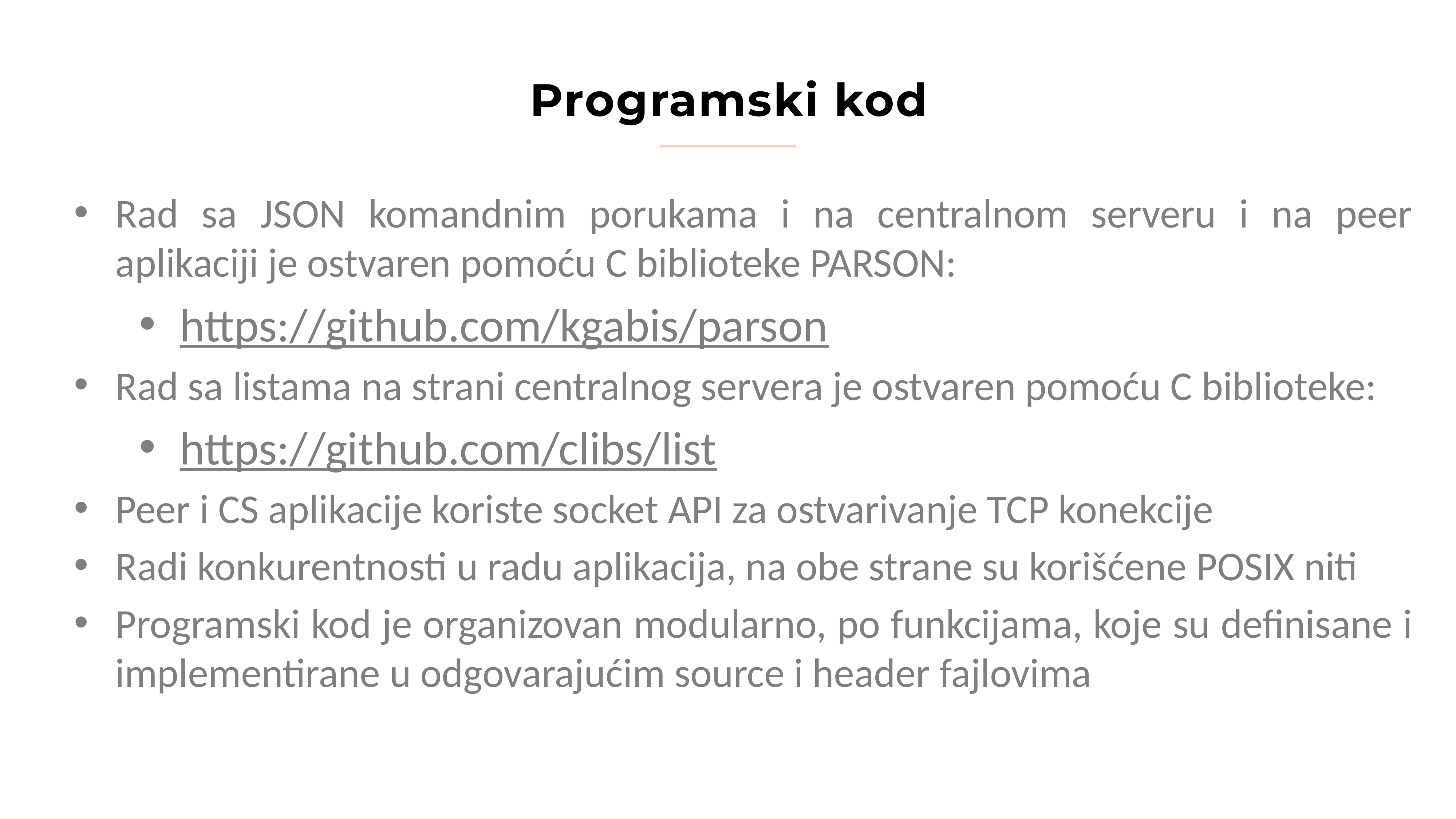

Programski kod

Rad sa JSON komandnim porukama i na centralnom serveru i na peer aplikaciji je ostvaren pomoću C biblioteke PARSON:
https://github.com/kgabis/parson
Rad sa listama na strani centralnog servera je ostvaren pomoću C biblioteke:
https://github.com/clibs/list
Peer i CS aplikacije koriste socket API za ostvarivanje TCP konekcije
Radi konkurentnosti u radu aplikacija, na obe strane su korišćene POSIX niti
Programski kod je organizovan modularno, po funkcijama, koje su definisane i implementirane u odgovarajućim source i header fajlovima